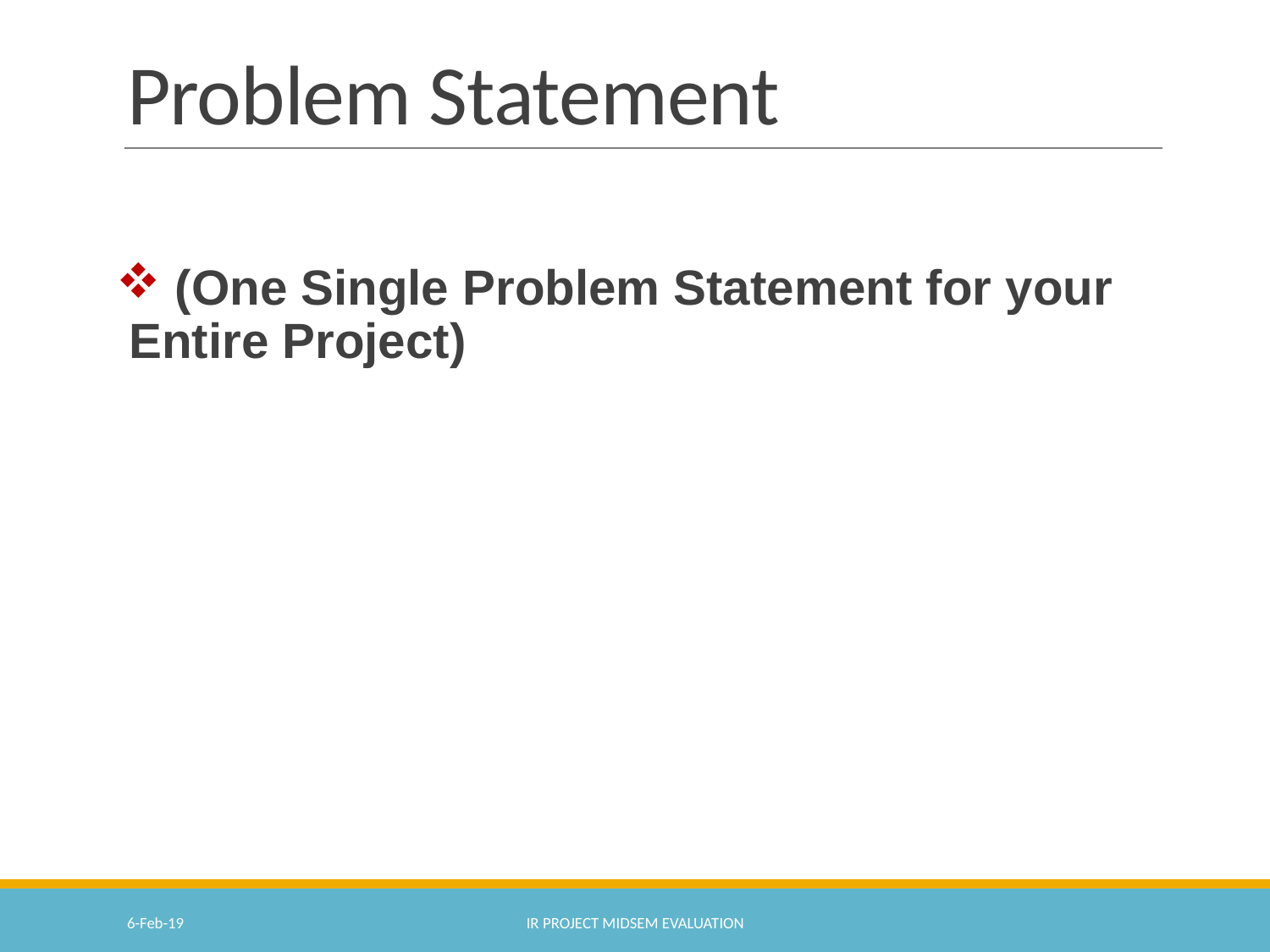

# Problem Statement
 (One Single Problem Statement for your Entire Project)

6-Feb-19
IR Project Midsem Evaluation